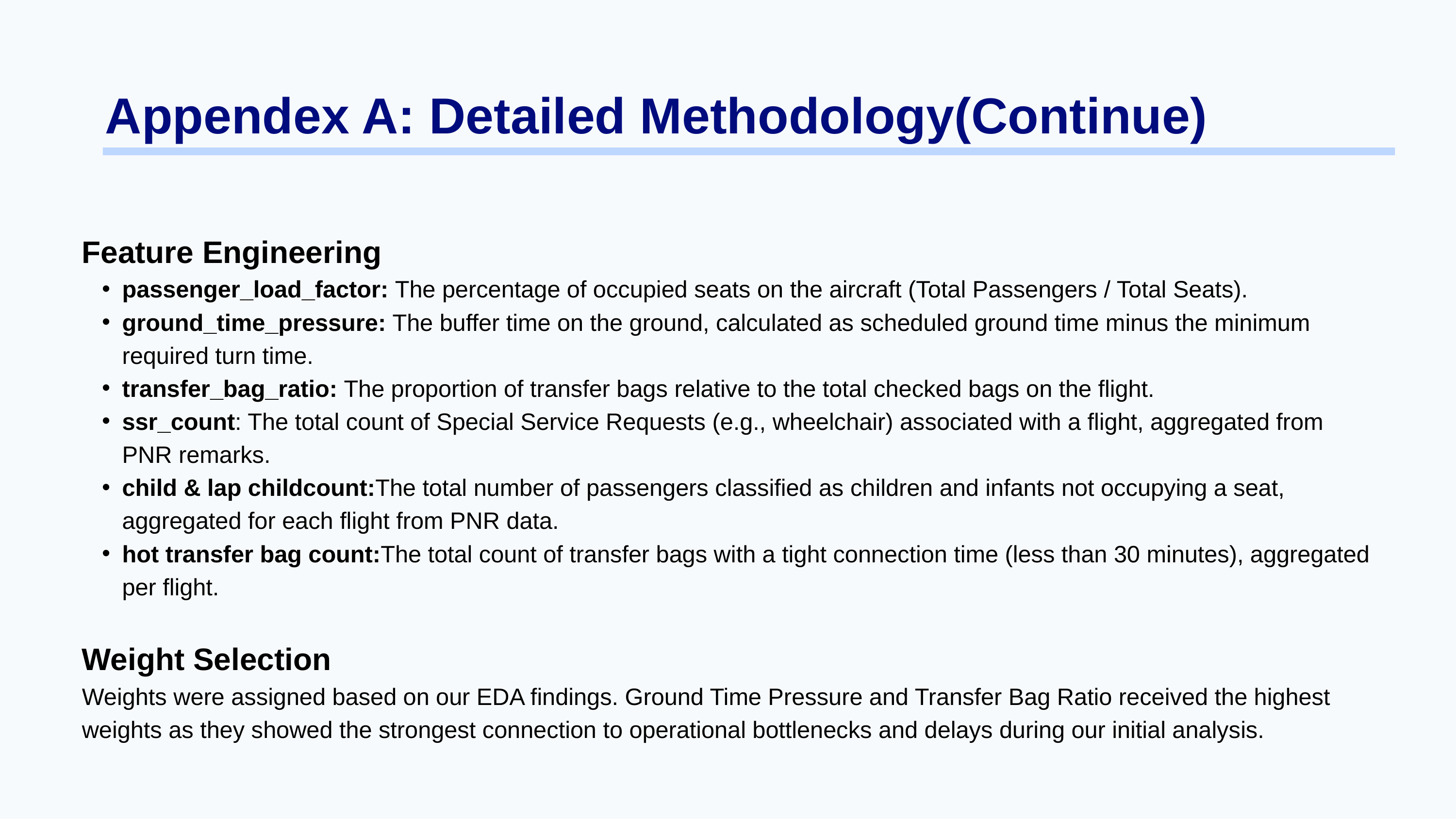

Appendex A: Detailed Methodology(Continue)

Feature Engineering
passenger_load_factor: The percentage of occupied seats on the aircraft (Total Passengers / Total Seats).
ground_time_pressure: The buffer time on the ground, calculated as scheduled ground time minus the minimum required turn time.
transfer_bag_ratio: The proportion of transfer bags relative to the total checked bags on the flight.
ssr_count: The total count of Special Service Requests (e.g., wheelchair) associated with a flight, aggregated from PNR remarks.
child & lap childcount:The total number of passengers classified as children and infants not occupying a seat, aggregated for each flight from PNR data.
hot transfer bag count:The total count of transfer bags with a tight connection time (less than 30 minutes), aggregated per flight.

Weight Selection
Weights were assigned based on our EDA findings. Ground Time Pressure and Transfer Bag Ratio received the highest weights as they showed the strongest connection to operational bottlenecks and delays during our initial analysis.